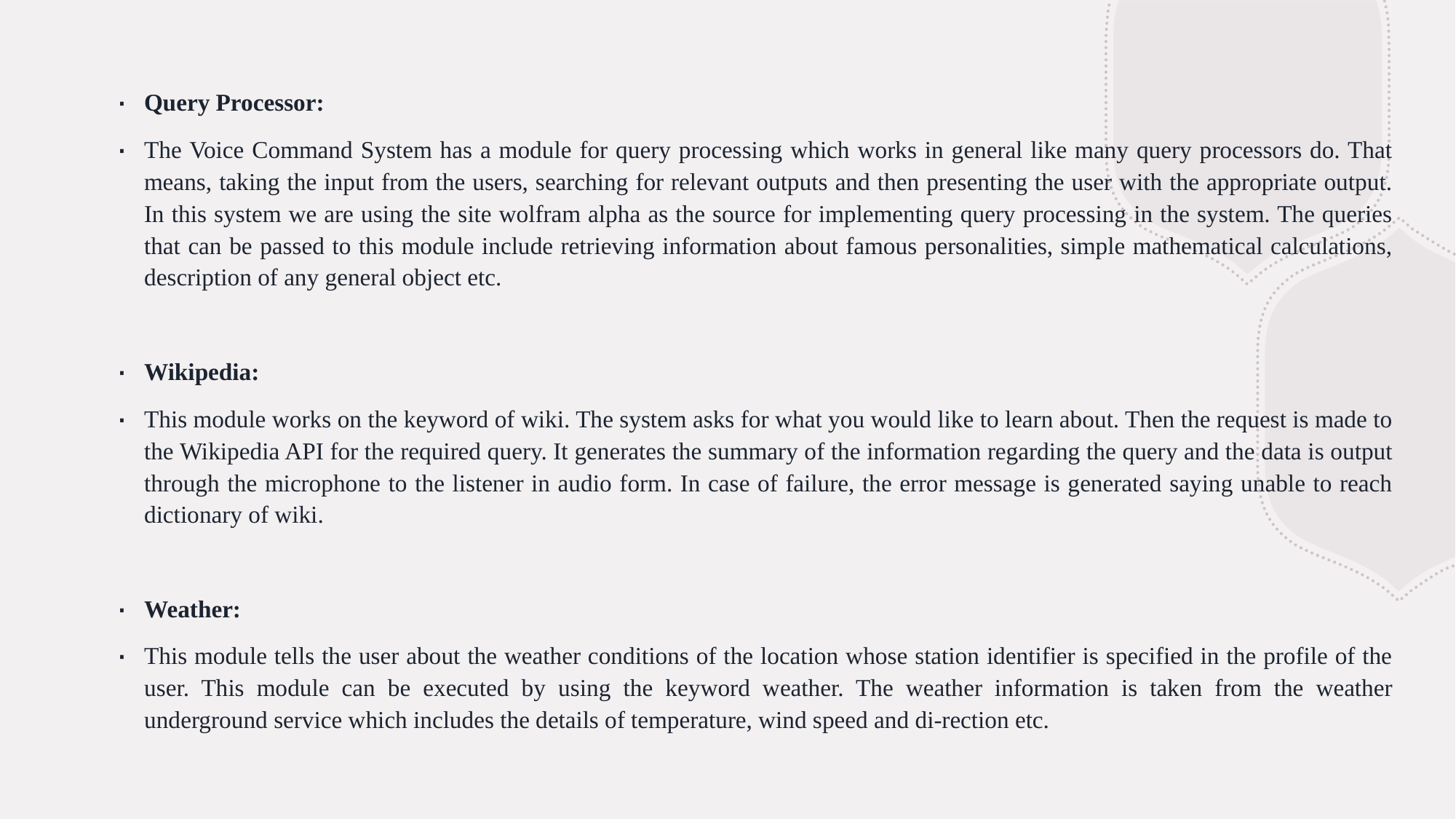

Query Processor:
The Voice Command System has a module for query processing which works in general like many query processors do. That means, taking the input from the users, searching for relevant outputs and then presenting the user with the appropriate output. In this system we are using the site wolfram alpha as the source for implementing query processing in the system. The queries that can be passed to this module include retrieving information about famous personalities, simple mathematical calculations, description of any general object etc.

Wikipedia:
This module works on the keyword of wiki. The system asks for what you would like to learn about. Then the request is made to the Wikipedia API for the required query. It generates the summary of the information regarding the query and the data is output through the microphone to the listener in audio form. In case of failure, the error message is generated saying unable to reach dictionary of wiki.

Weather:
This module tells the user about the weather conditions of the location whose station identifier is specified in the profile of the user. This module can be executed by using the keyword weather. The weather information is taken from the weather underground service which includes the details of temperature, wind speed and di-rection etc.